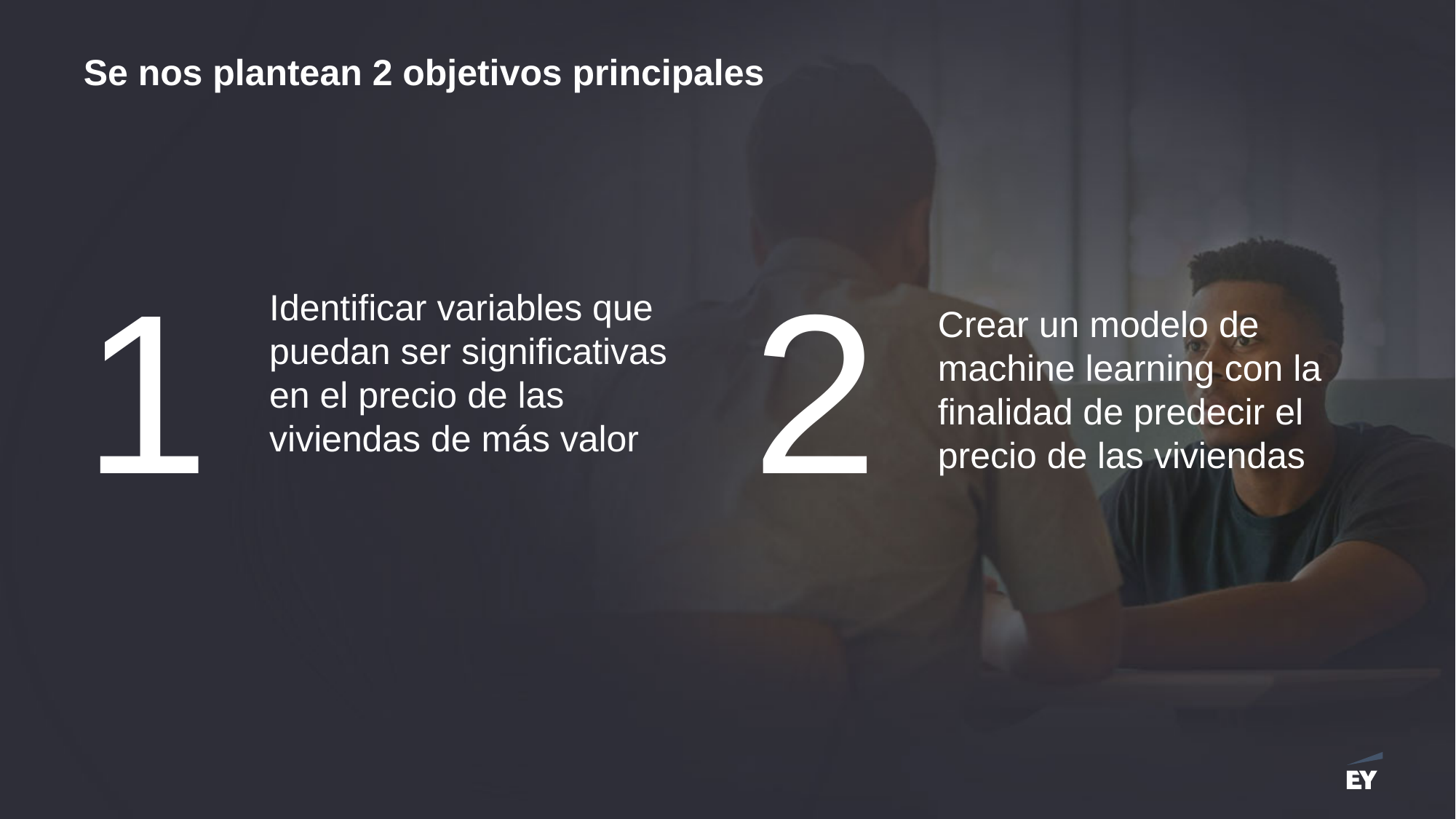

# Se nos plantean 2 objetivos principales
1
Identificar variables que puedan ser significativas en el precio de las viviendas de más valor
2
Crear un modelo de machine learning con la finalidad de predecir el precio de las viviendas